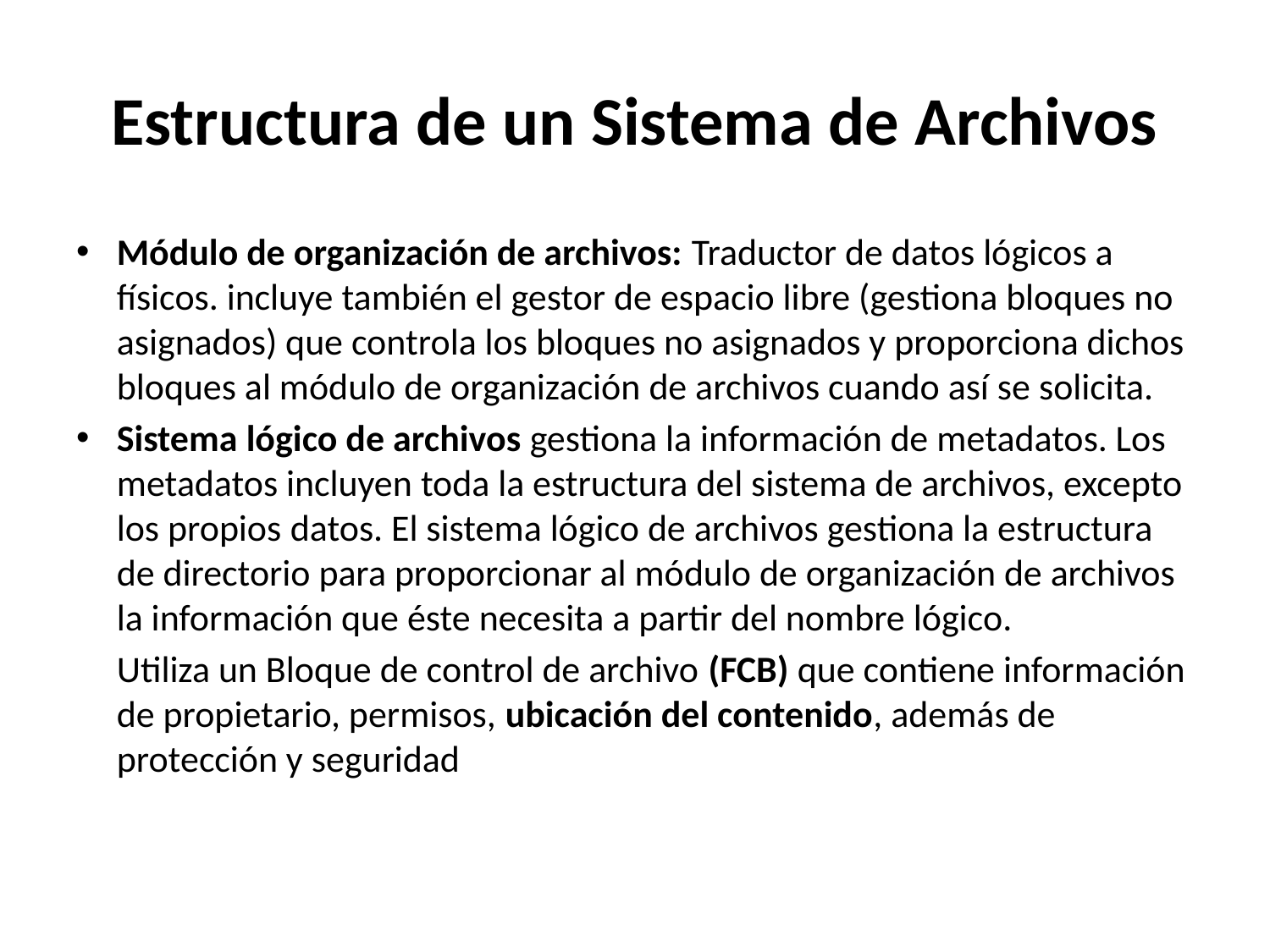

# Estructura de un Sistema de Archivos
Módulo de organización de archivos: Traductor de datos lógicos a físicos. incluye también el gestor de espacio libre (gestiona bloques no asignados) que controla los bloques no asignados y proporciona dichos bloques al módulo de organización de archivos cuando así se solicita.
Sistema lógico de archivos gestiona la información de metadatos. Los metadatos incluyen toda la estructura del sistema de archivos, excepto los propios datos. El sistema lógico de archivos gestiona la estructura de directorio para proporcionar al módulo de organización de archivos la información que éste necesita a partir del nombre lógico.
	Utiliza un Bloque de control de archivo (FCB) que contiene información de propietario, permisos, ubicación del contenido, además de protección y seguridad